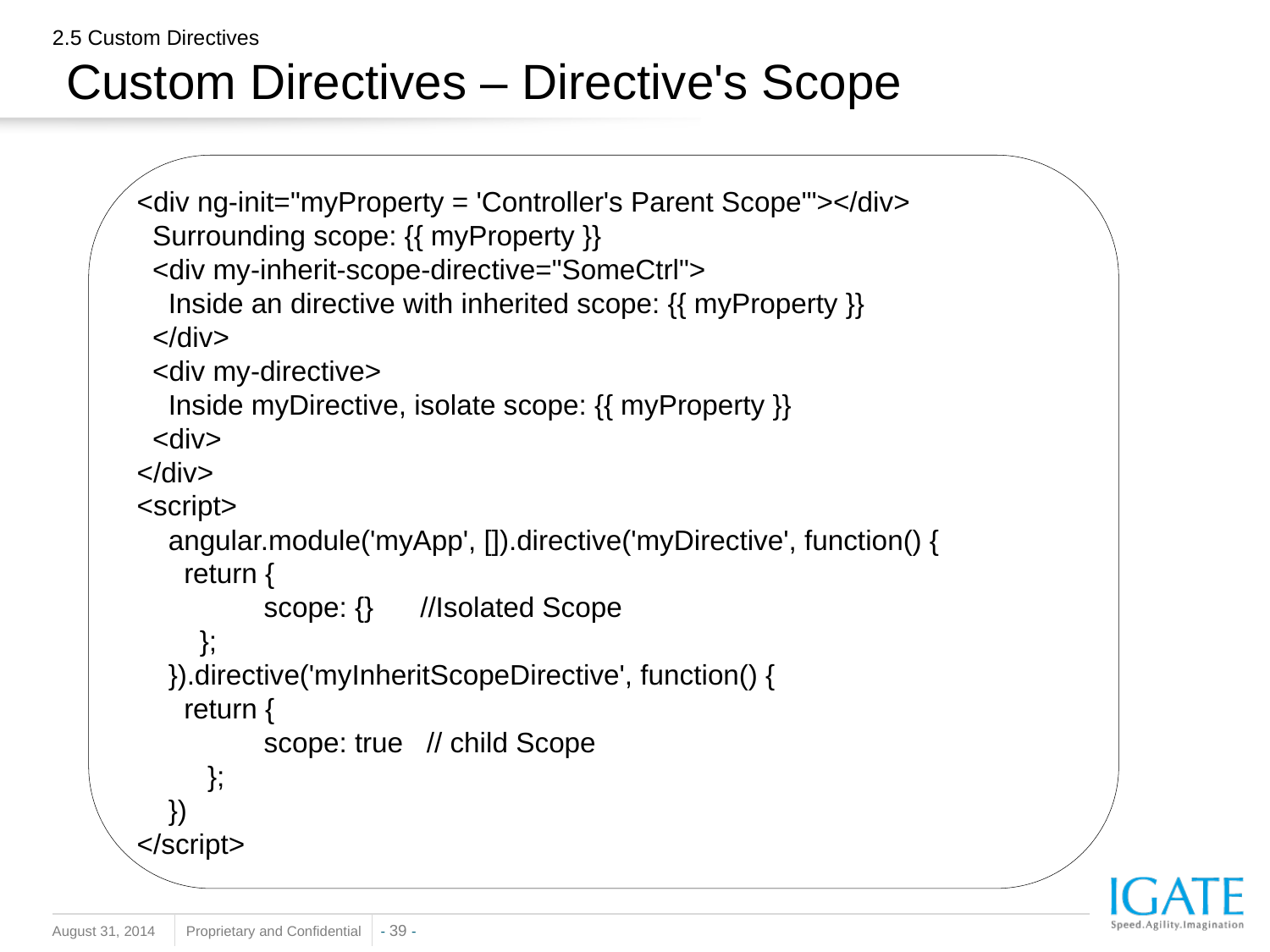

# 2.5 Custom Directives Custom Directives – Directive's Scope

<div ng-init="myProperty = 'Controller's Parent Scope'"></div>
  Surrounding scope: {{ myProperty }}
  <div my-inherit-scope-directive="SomeCtrl">
    Inside an directive with inherited scope: {{ myProperty }}
  </div>
  <div my-directive>
    Inside myDirective, isolate scope: {{ myProperty }}
  <div>
</div>
<script>
    angular.module('myApp', []).directive('myDirective', function() {
      return {
	scope: {}      //Isolated Scope
        };
    }).directive('myInheritScopeDirective', function() {
      return {
        	scope: true   // child Scope
         };
    })
</script>